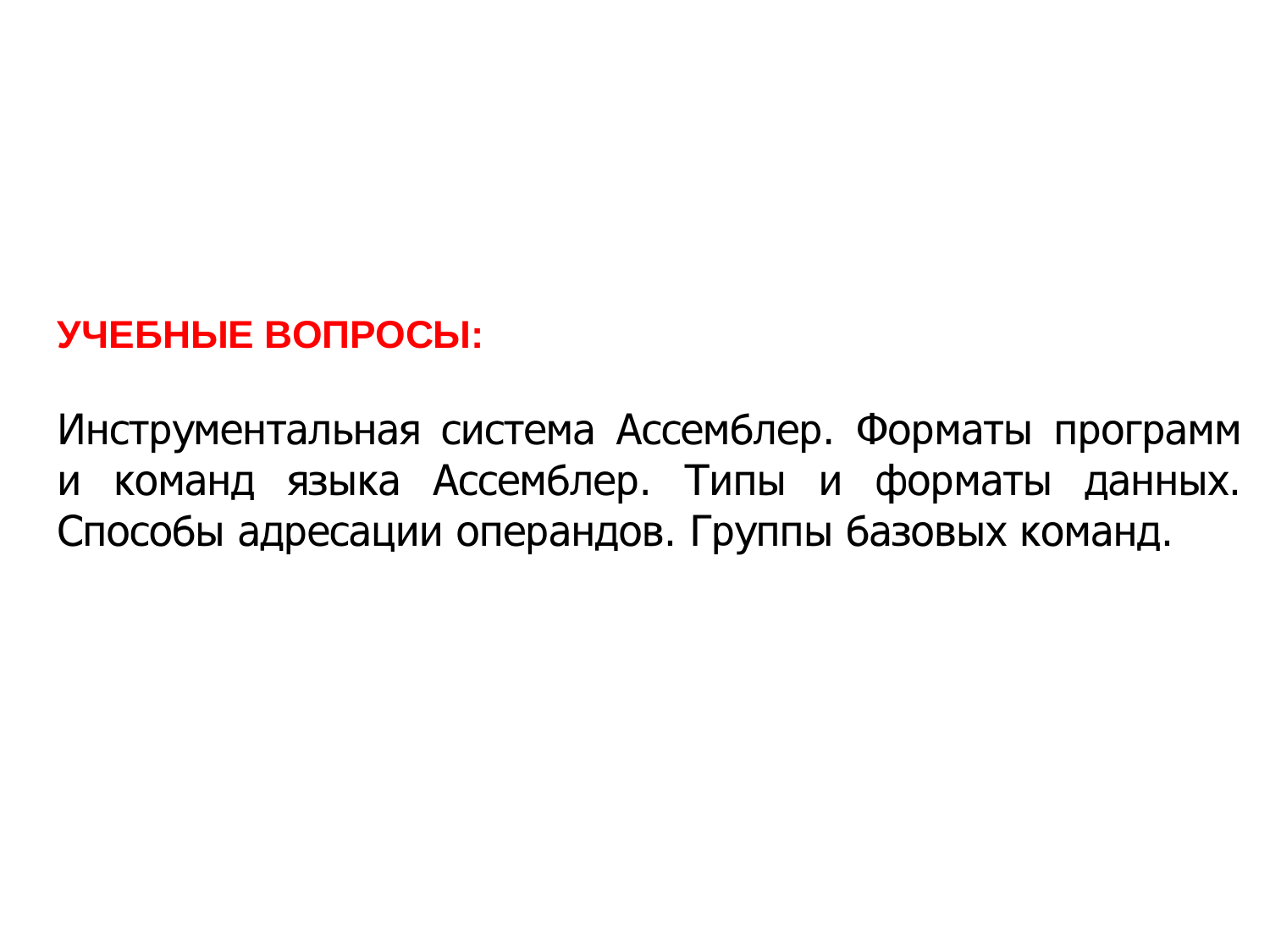

УЧЕБНЫЕ ВОПРОСЫ:

Инструментальная система Ассемблер. Форматы программ и команд языка Ассемблер. Типы и форматы данных. Способы адресации операндов. Группы базовых команд.